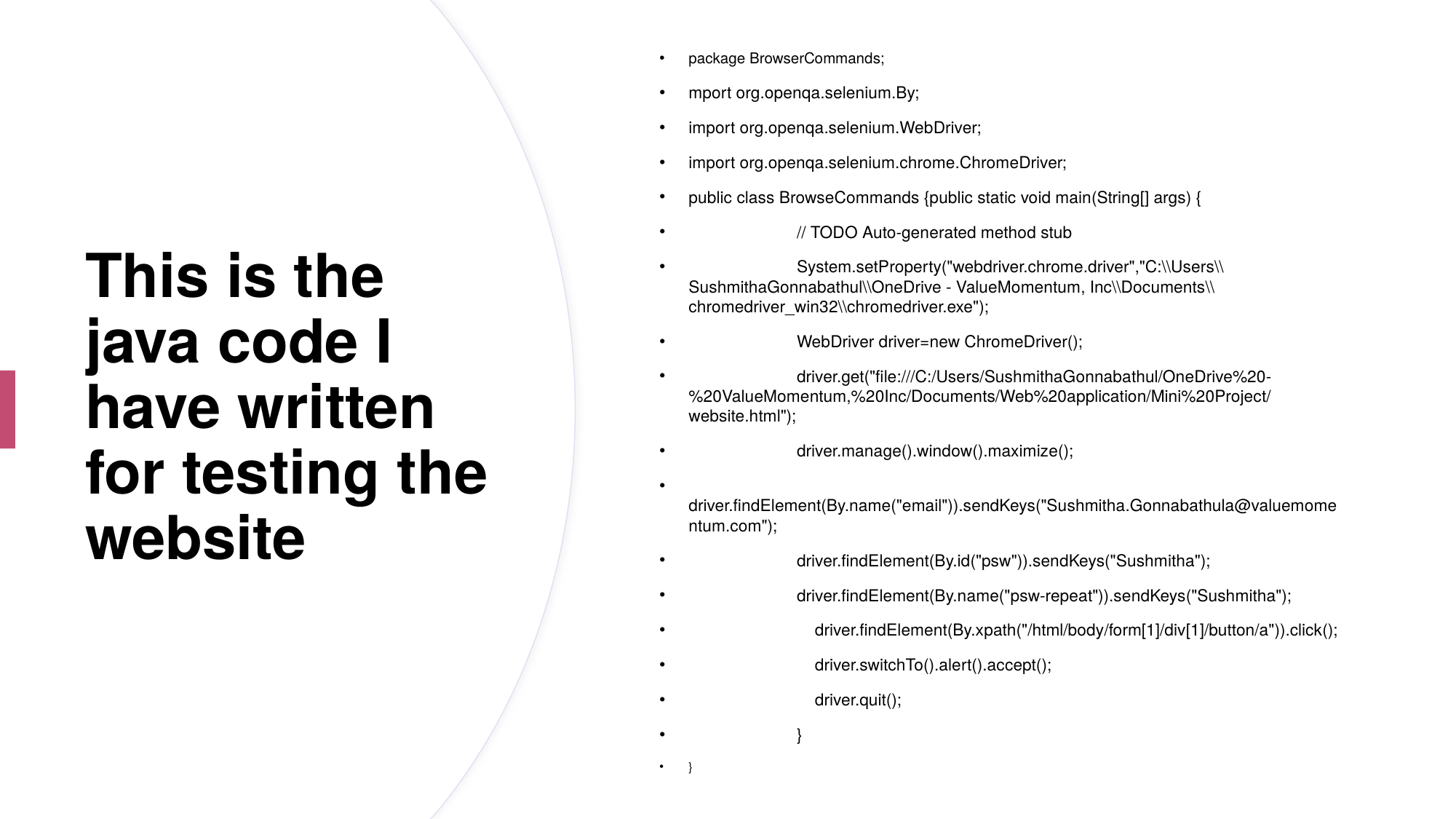

package BrowserCommands;
mport org.openqa.selenium.By;
import org.openqa.selenium.WebDriver;
import org.openqa.selenium.chrome.ChromeDriver;
public class BrowseCommands {public static void main(String[] args) {
		// TODO Auto-generated method stub
		System.setProperty("webdriver.chrome.driver","C:\\Users\\SushmithaGonnabathul\\OneDrive - ValueMomentum, Inc\\Documents\\chromedriver_win32\\chromedriver.exe");
		WebDriver driver=new ChromeDriver();
		driver.get("file:///C:/Users/SushmithaGonnabathul/OneDrive%20-%20ValueMomentum,%20Inc/Documents/Web%20application/Mini%20Project/website.html");
		driver.manage().window().maximize();
		driver.findElement(By.name("email")).sendKeys("Sushmitha.Gonnabathula@valuemomentum.com");
		driver.findElement(By.id("psw")).sendKeys("Sushmitha");
		driver.findElement(By.name("psw-repeat")).sendKeys("Sushmitha");
	    driver.findElement(By.xpath("/html/body/form[1]/div[1]/button/a")).click();
	    driver.switchTo().alert().accept();
	    driver.quit();
	}
}

# This is the java code I have written for testing the website